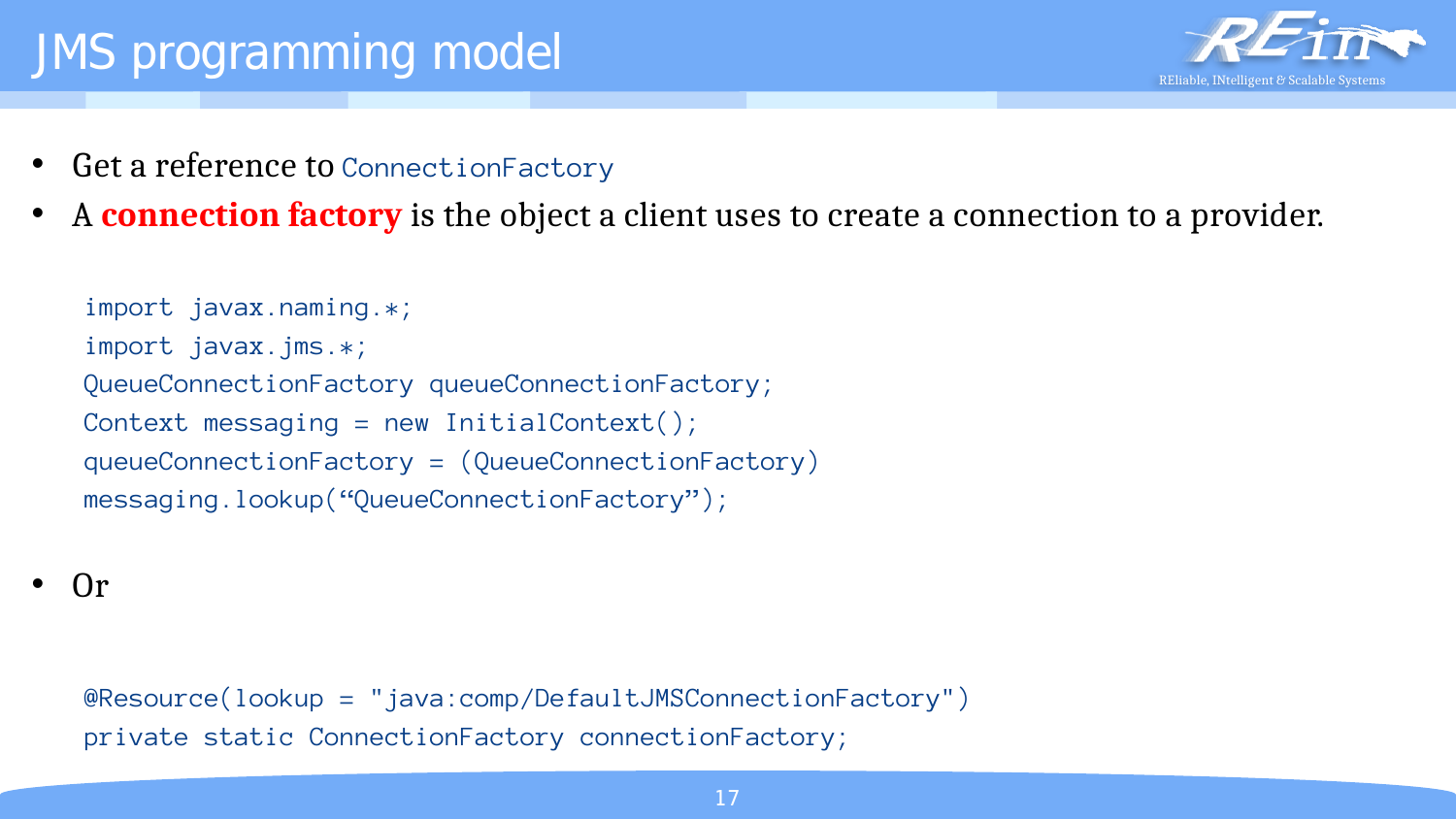

# JMS programming model
Get a reference to ConnectionFactory
A connection factory is the object a client uses to create a connection to a provider.

import javax.naming.*;
import javax.jms.*;
QueueConnectionFactory queueConnectionFactory;
Context messaging = new InitialContext();
queueConnectionFactory = (QueueConnectionFactory)
	messaging.lookup(“QueueConnectionFactory”);

Or

@Resource(lookup = "java:comp/DefaultJMSConnectionFactory")
private static ConnectionFactory connectionFactory;

17